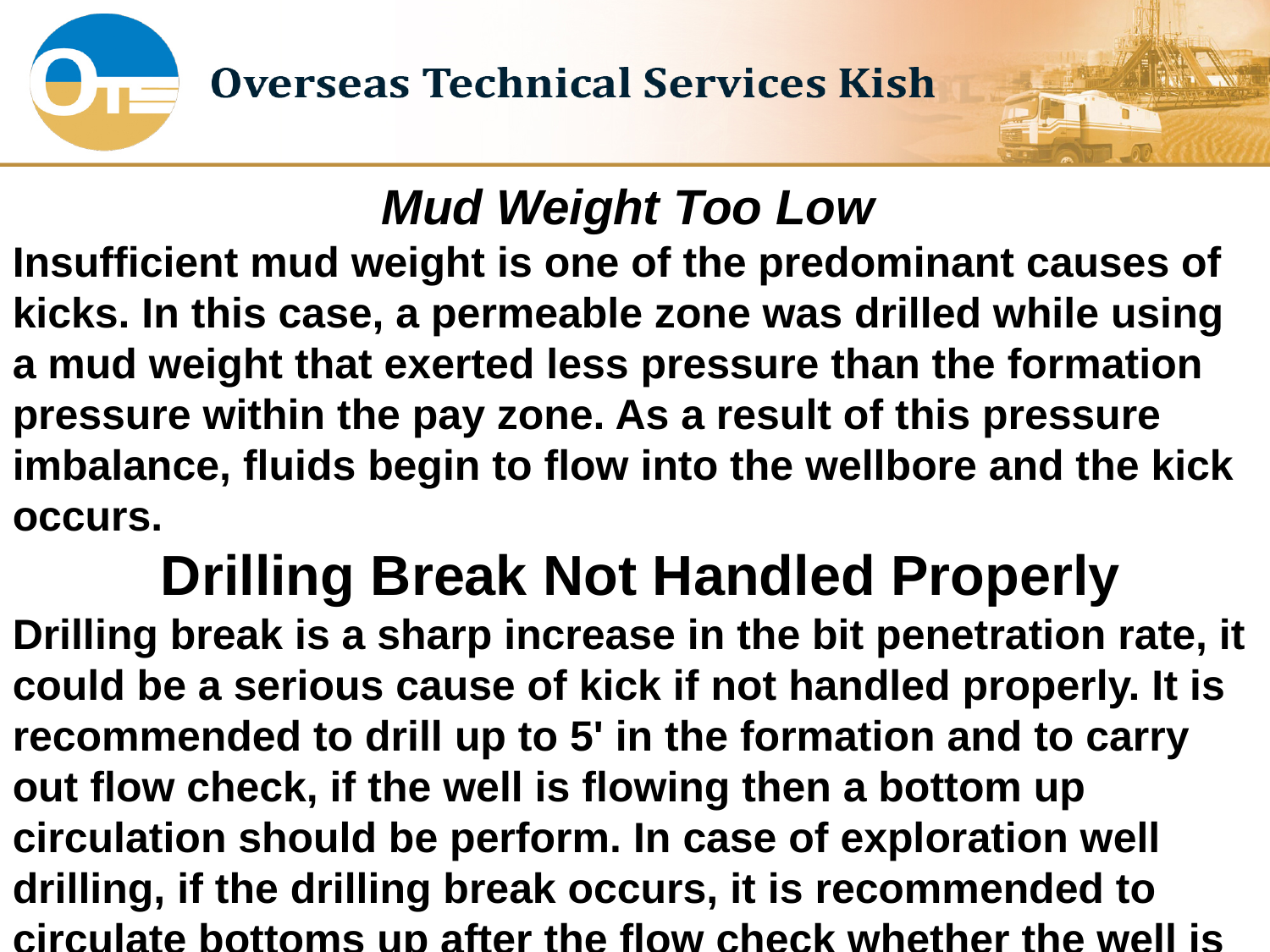

Mud Weight Too Low
Insufficient mud weight is one of the predominant causes of kicks. In this case, a permeable zone was drilled while using a mud weight that exerted less pressure than the formation pressure within the pay zone. As a result of this pressure imbalance, fluids begin to flow into the wellbore and the kick occurs.
 Drilling Break Not Handled Properly
Drilling break is a sharp increase in the bit penetration rate, it could be a serious cause of kick if not handled properly. It is recommended to drill up to 5' in the formation and to carry out flow check, if the well is flowing then a bottom up circulation should be perform. In case of exploration well drilling, if the drilling break occurs, it is recommended to circulate bottoms up after the flow check whether the well is flowing or not.